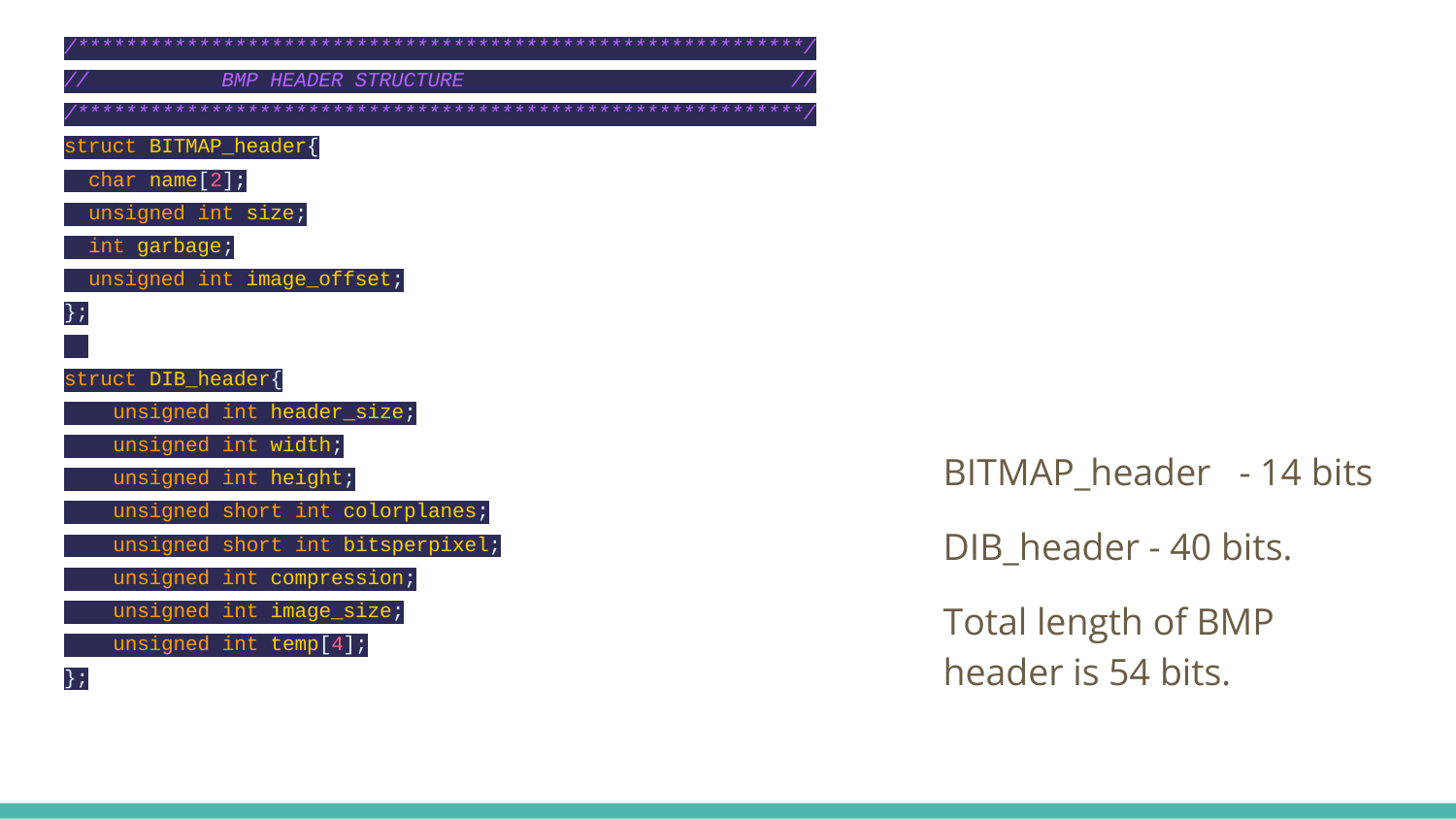

/************************************************************/
//           BMP HEADER STRUCTURE                           //
/************************************************************/
struct BITMAP_header{
  char name[2];
  unsigned int size;
  int garbage;
  unsigned int image_offset;
};

struct DIB_header{
    unsigned int header_size;
    unsigned int width;
    unsigned int height;
    unsigned short int colorplanes;
    unsigned short int bitsperpixel;
    unsigned int compression;
    unsigned int image_size;
    unsigned int temp[4];
};
BITMAP_header   - 14 bits
DIB_header - 40 bits.
Total length of BMP header is 54 bits.